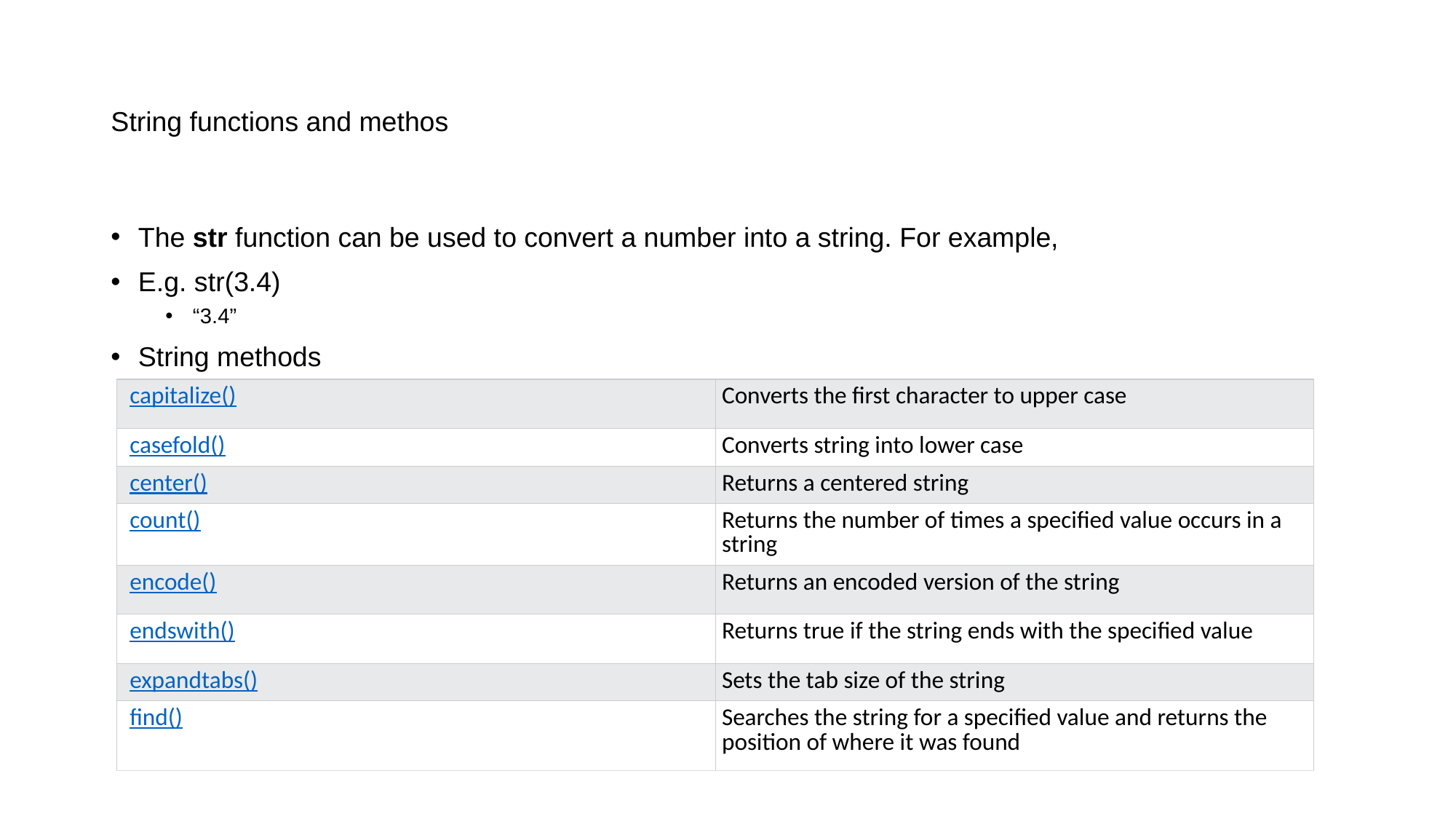

# String functions and methos
The str function can be used to convert a number into a string. For example,
E.g. str(3.4)
“3.4”
String methods

| capitalize() | Converts the first character to upper case |
| --- | --- |
| casefold() | Converts string into lower case |
| center() | Returns a centered string |
| count() | Returns the number of times a specified value occurs in a string |
| encode() | Returns an encoded version of the string |
| endswith() | Returns true if the string ends with the specified value |
| expandtabs() | Sets the tab size of the string |
| find() | Searches the string for a specified value and returns the position of where it was found |